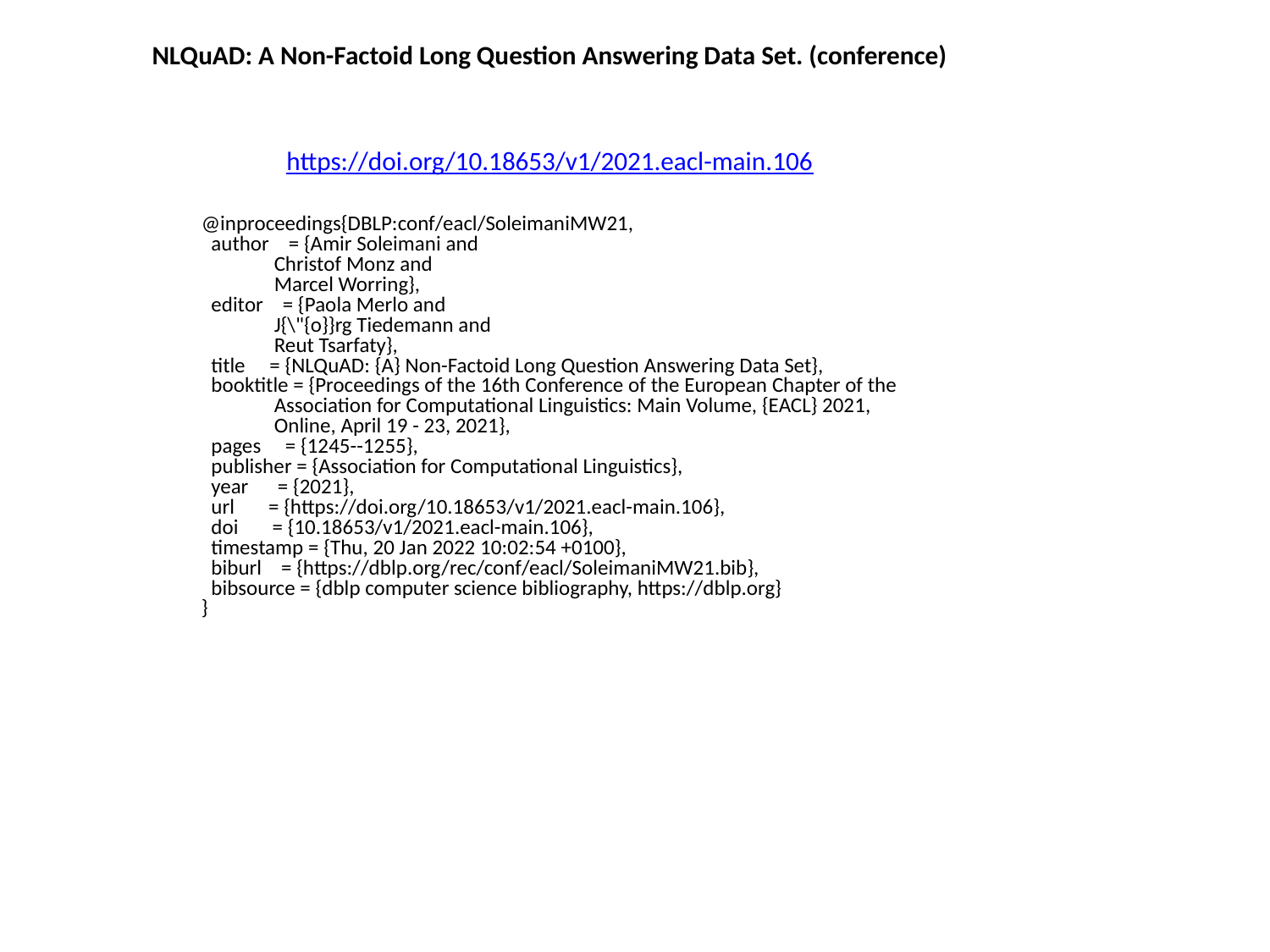

NLQuAD: A Non-Factoid Long Question Answering Data Set. (conference)

https://doi.org/10.18653/v1/2021.eacl-main.106

@inproceedings{DBLP:conf/eacl/SoleimaniMW21,
  author    = {Amir Soleimani and
               Christof Monz and
               Marcel Worring},
  editor    = {Paola Merlo and
               J{\"{o}}rg Tiedemann and
               Reut Tsarfaty},
  title     = {NLQuAD: {A} Non-Factoid Long Question Answering Data Set},
  booktitle = {Proceedings of the 16th Conference of the European Chapter of the
               Association for Computational Linguistics: Main Volume, {EACL} 2021,
               Online, April 19 - 23, 2021},
  pages     = {1245--1255},
  publisher = {Association for Computational Linguistics},
  year      = {2021},
  url       = {https://doi.org/10.18653/v1/2021.eacl-main.106},
  doi       = {10.18653/v1/2021.eacl-main.106},
  timestamp = {Thu, 20 Jan 2022 10:02:54 +0100},
  biburl    = {https://dblp.org/rec/conf/eacl/SoleimaniMW21.bib},
  bibsource = {dblp computer science bibliography, https://dblp.org}
}